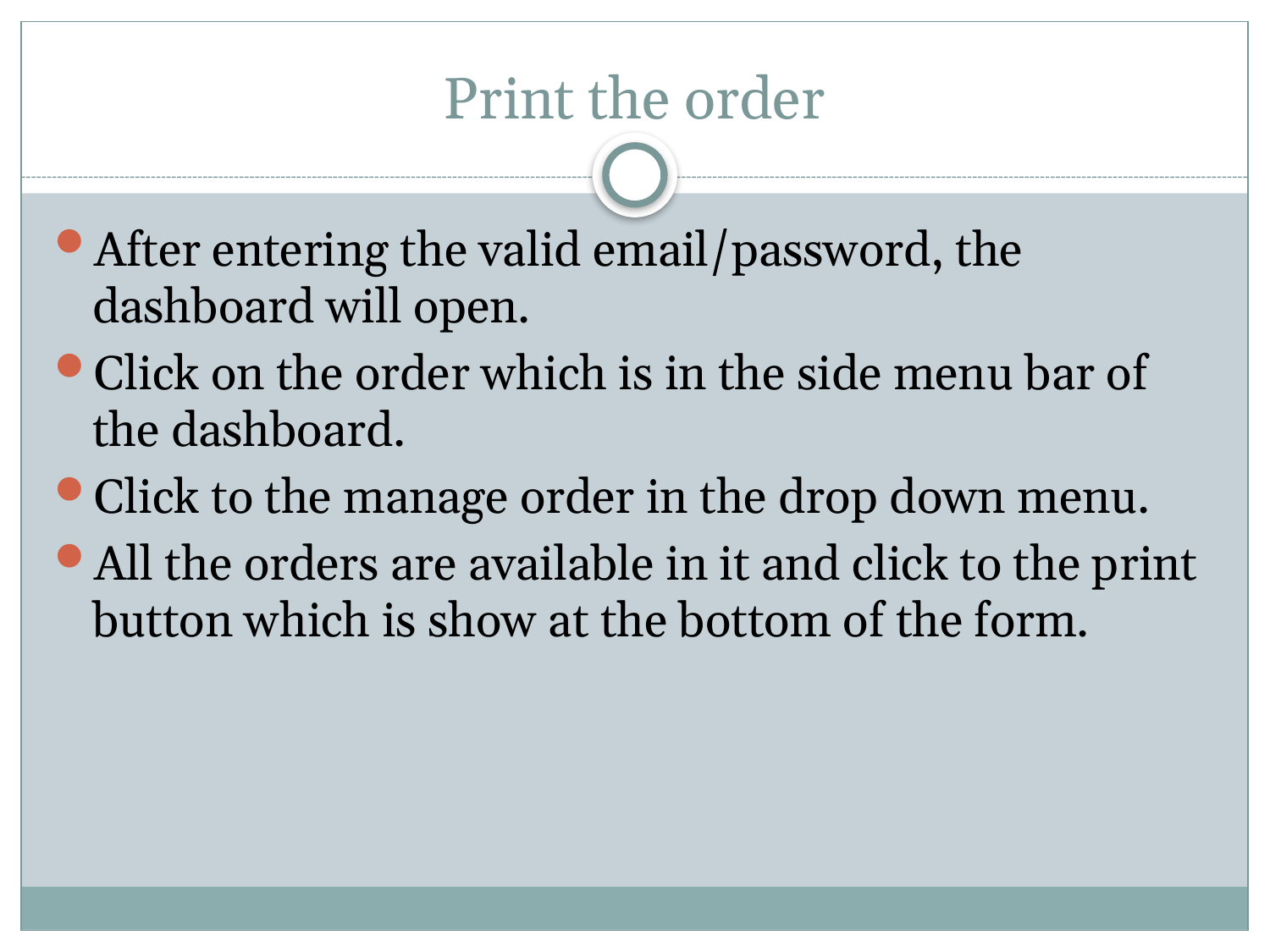

# Print the order
After entering the valid email/password, the dashboard will open.
Click on the order which is in the side menu bar of the dashboard.
Click to the manage order in the drop down menu.
All the orders are available in it and click to the print button which is show at the bottom of the form.